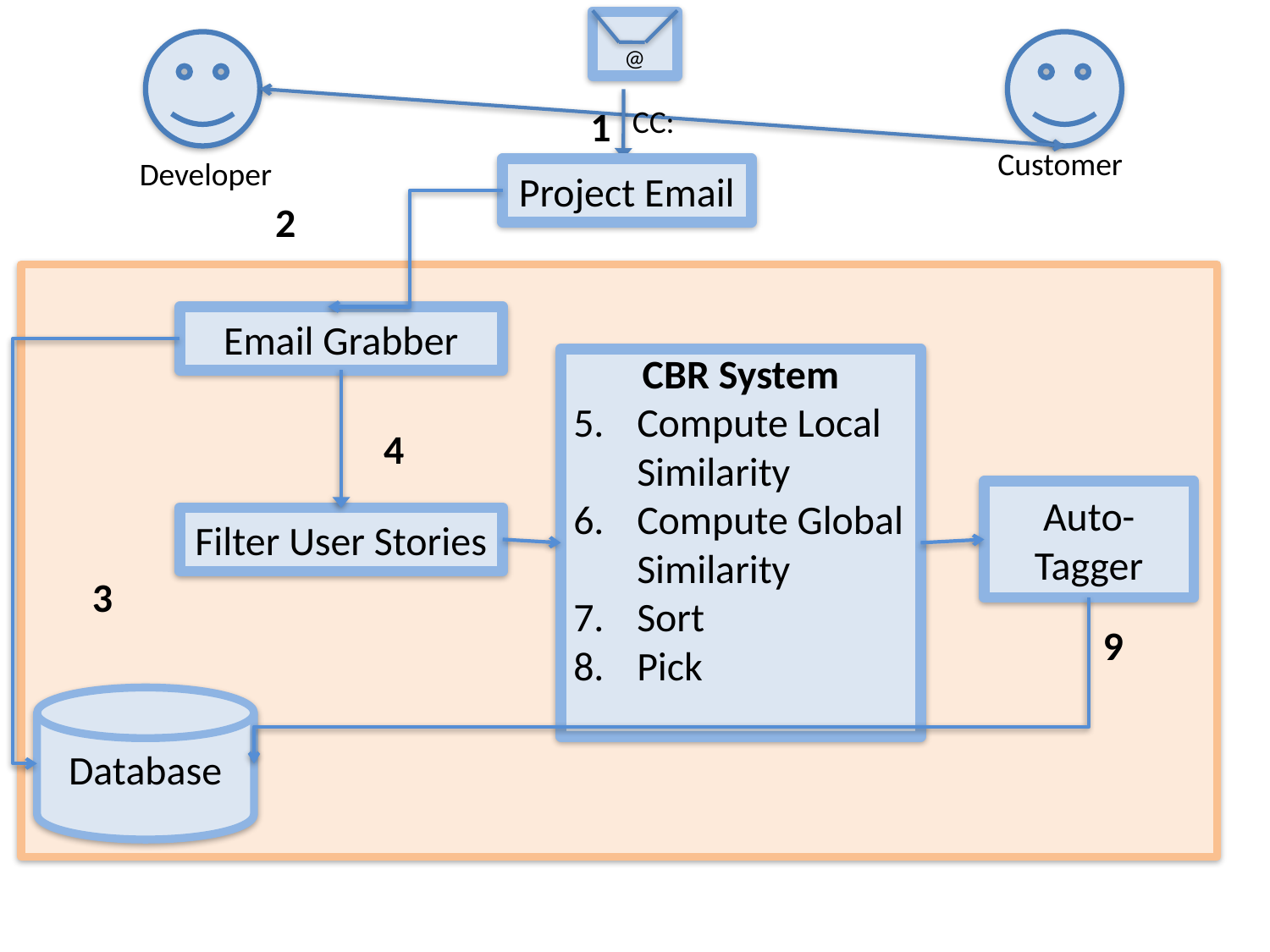

@

Developer

Customer
1
CC:
Project Email
2

Email Grabber
CBR System
Compute Local Similarity
Compute Global Similarity
Sort
Pick

4
Auto-Tagger
Filter User Stories
3
9
Database